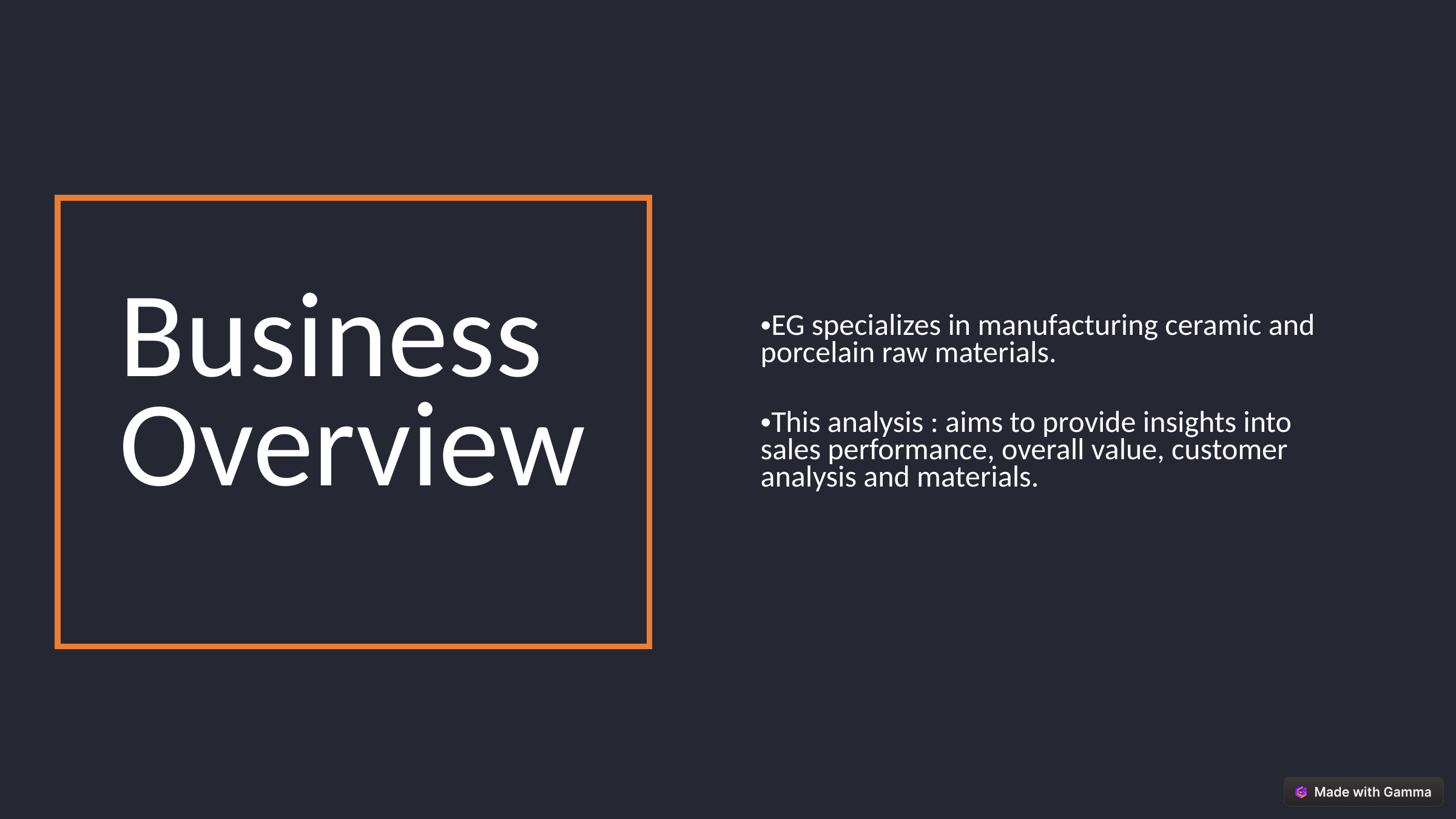

EG specializes in manufacturing ceramic and porcelain raw materials.

This analysis : aims to provide insights into sales performance, overall value, customer analysis and materials.
Business Overview